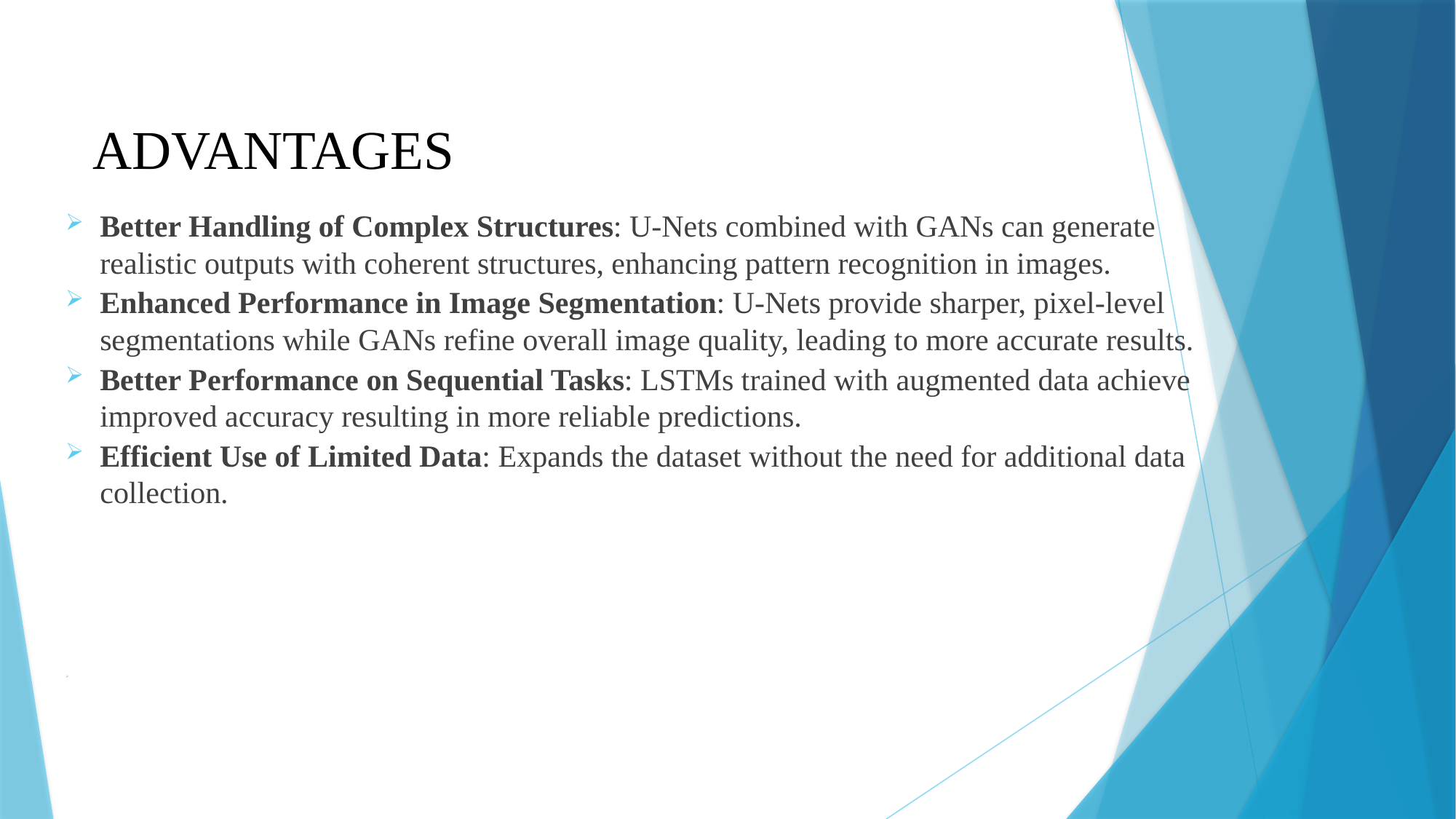

.

# ADVANTAGES

Better Handling of Complex Structures: U-Nets combined with GANs can generate realistic outputs with coherent structures, enhancing pattern recognition in images.
Enhanced Performance in Image Segmentation: U-Nets provide sharper, pixel-level segmentations while GANs refine overall image quality, leading to more accurate results.
Better Performance on Sequential Tasks: LSTMs trained with augmented data achieve improved accuracy resulting in more reliable predictions.
Efficient Use of Limited Data: Expands the dataset without the need for additional data collection.